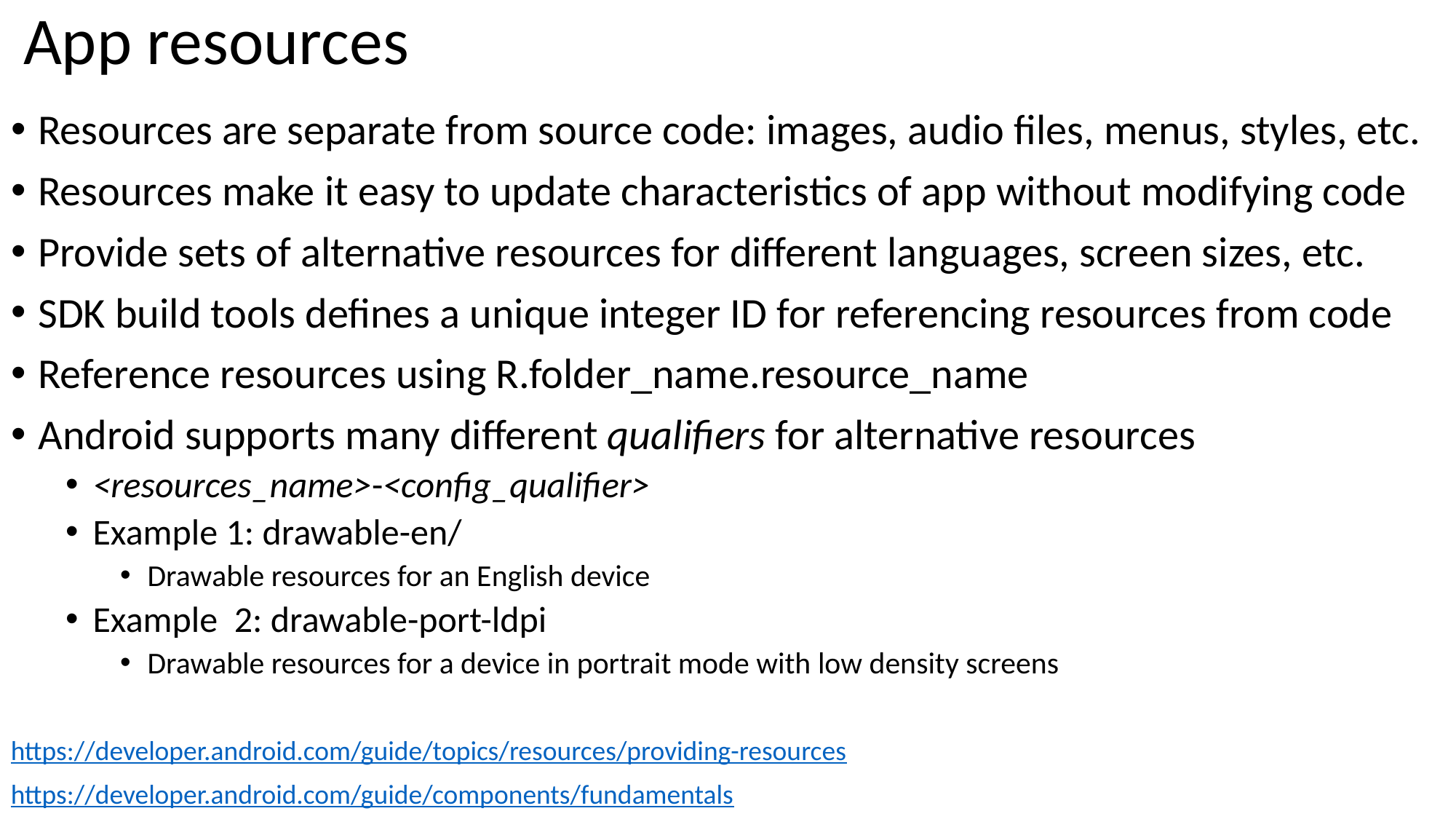

# App resources
Resources are separate from source code: images, audio files, menus, styles, etc.
Resources make it easy to update characteristics of app without modifying code
Provide sets of alternative resources for different languages, screen sizes, etc.
SDK build tools defines a unique integer ID for referencing resources from code
Reference resources using R.folder_name.resource_name
Android supports many different qualifiers for alternative resources
<resources_name>-<config_qualifier>
Example 1: drawable-en/
Drawable resources for an English device
Example  2: drawable-port-ldpi
Drawable resources for a device in portrait mode with low density screens

https://developer.android.com/guide/topics/resources/providing-resources
https://developer.android.com/guide/components/fundamentals